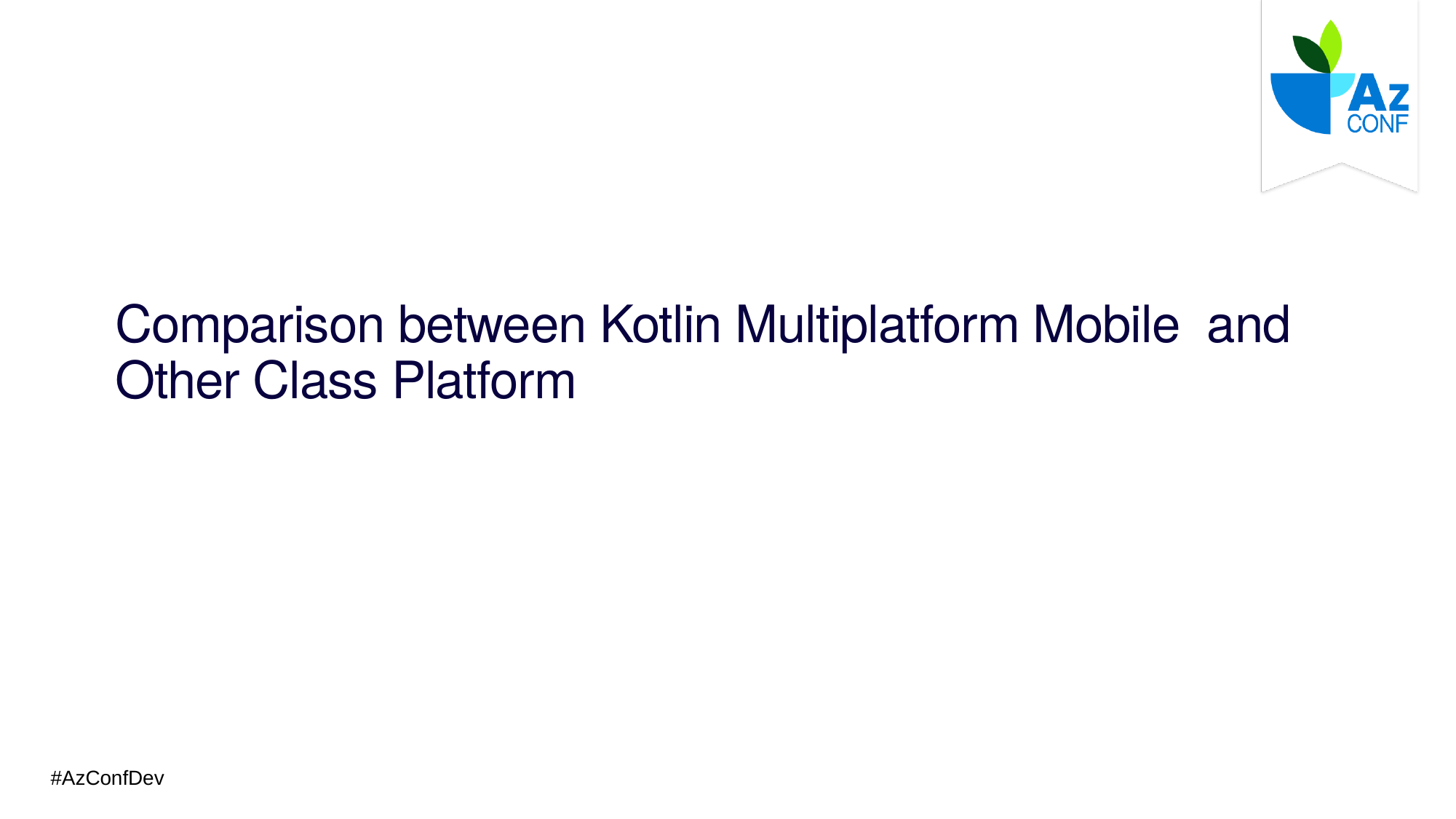

# Comparison between Kotlin Multiplatform Mobile  and Other Class Platform